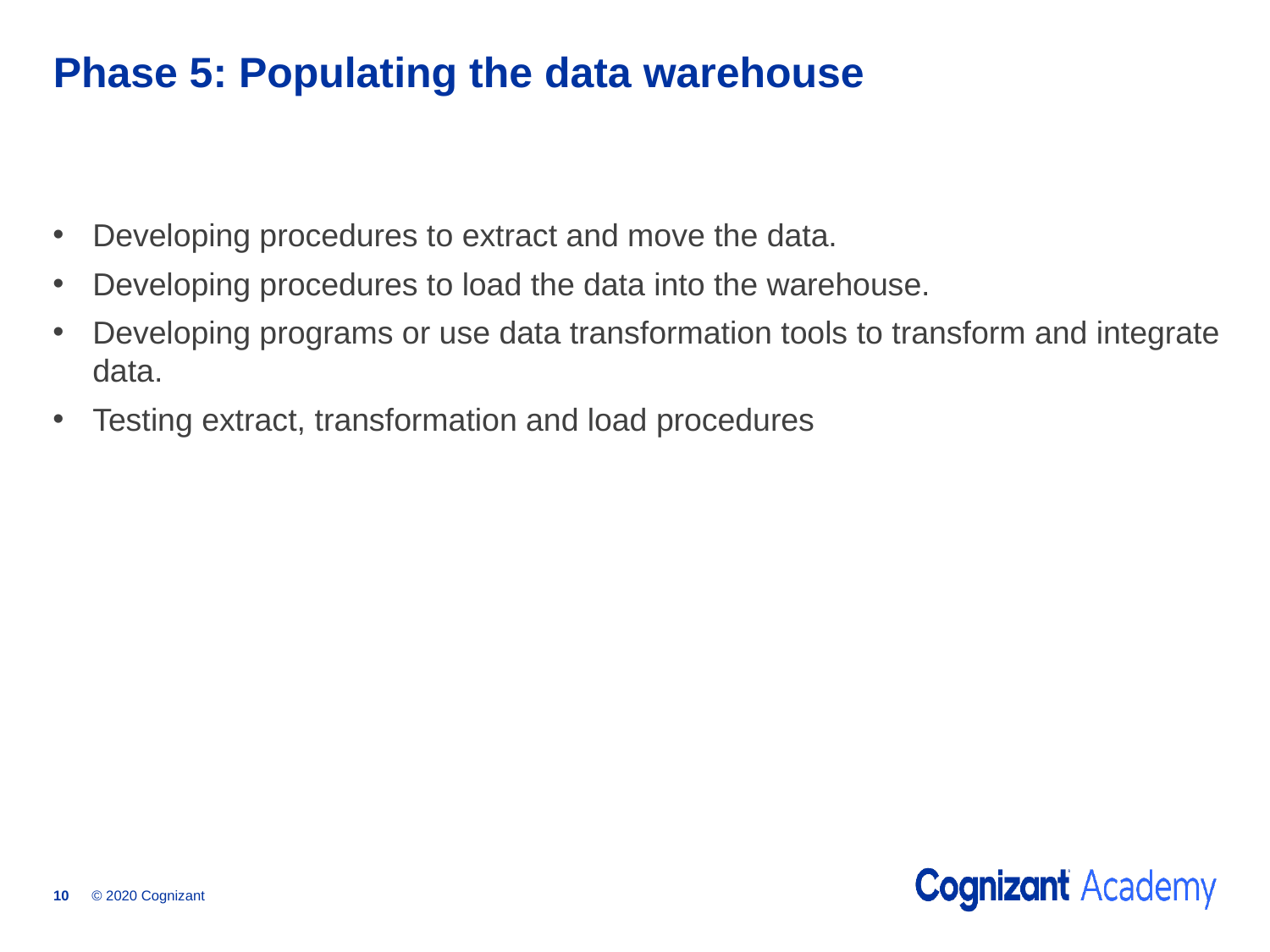

# Phase 5: Populating the data warehouse
Developing procedures to extract and move the data.
Developing procedures to load the data into the warehouse.
Developing programs or use data transformation tools to transform and integrate data.
Testing extract, transformation and load procedures

© 2020 Cognizant
10